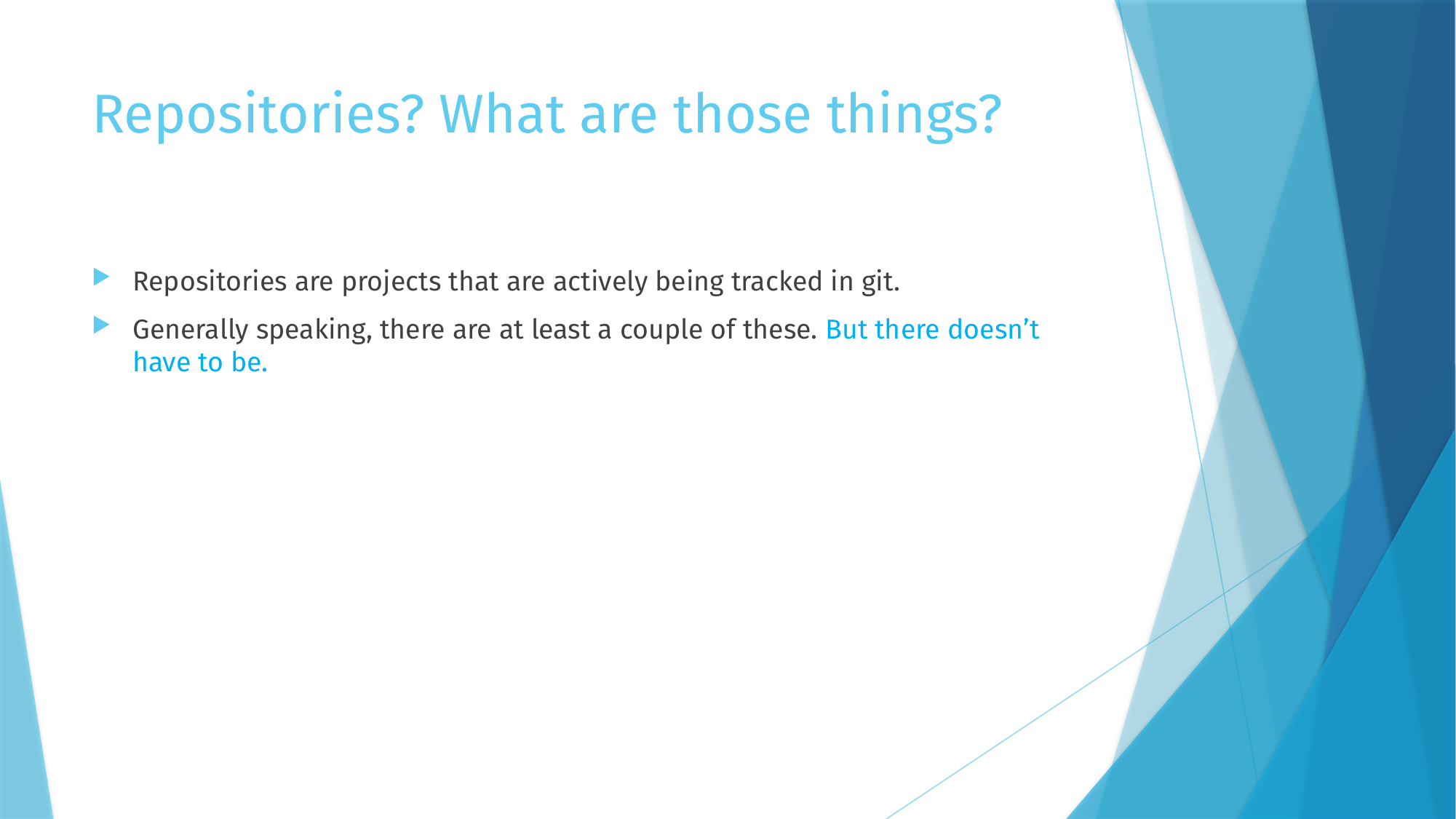

# Repositories? What are those things?
Repositories are projects that are actively being tracked in git.
Generally speaking, there are at least a couple of these. But there doesn’t have to be.